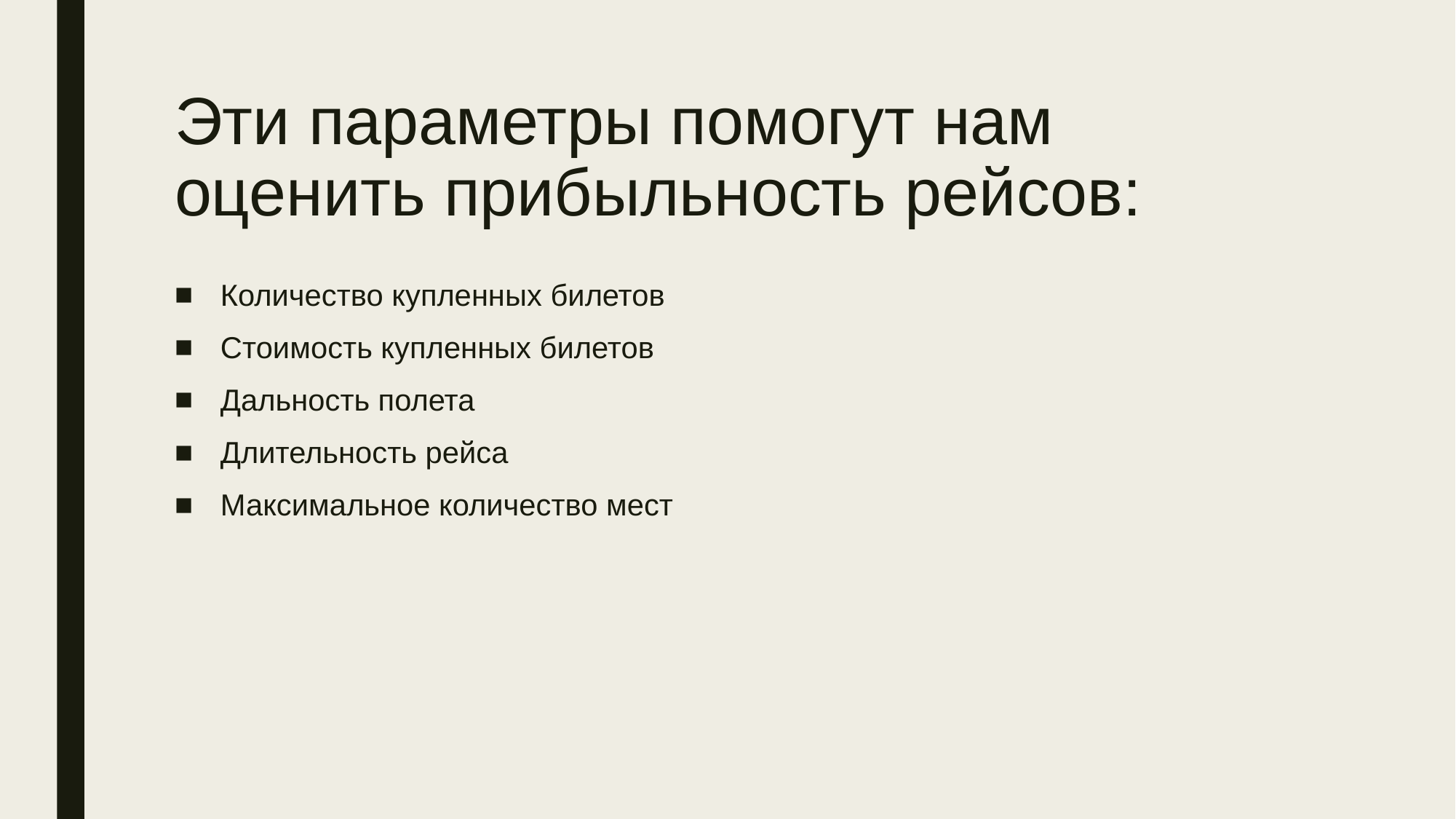

# Эти параметры помогут нам оценить прибыльность рейсов:
Количество купленных билетов
Стоимость купленных билетов
Дальность полета
Длительность рейса
Максимальное количество мест